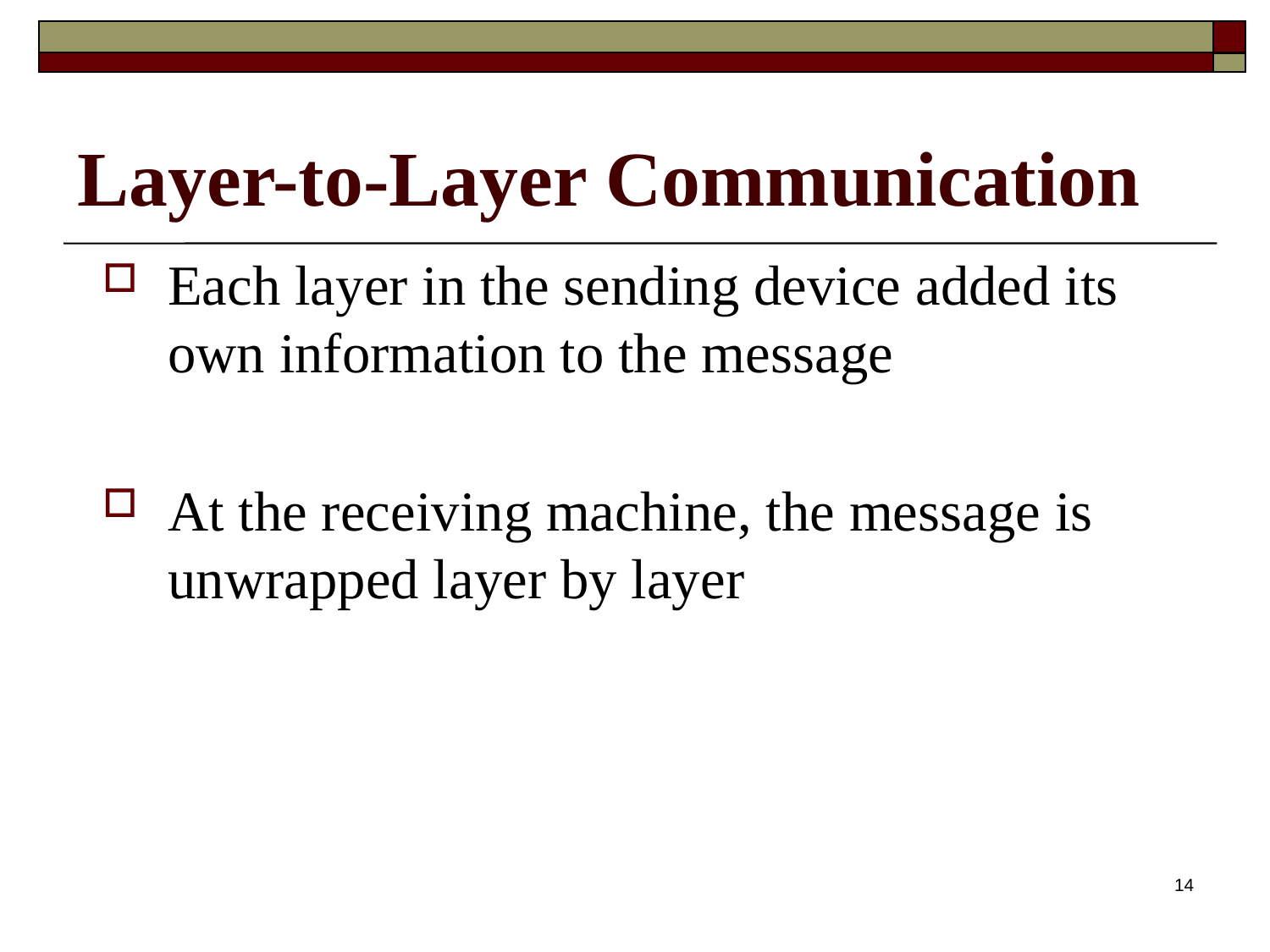

# Layer-to-Layer Communication
Each layer in the sending device added its own information to the message

At the receiving machine, the message is unwrapped layer by layer
14